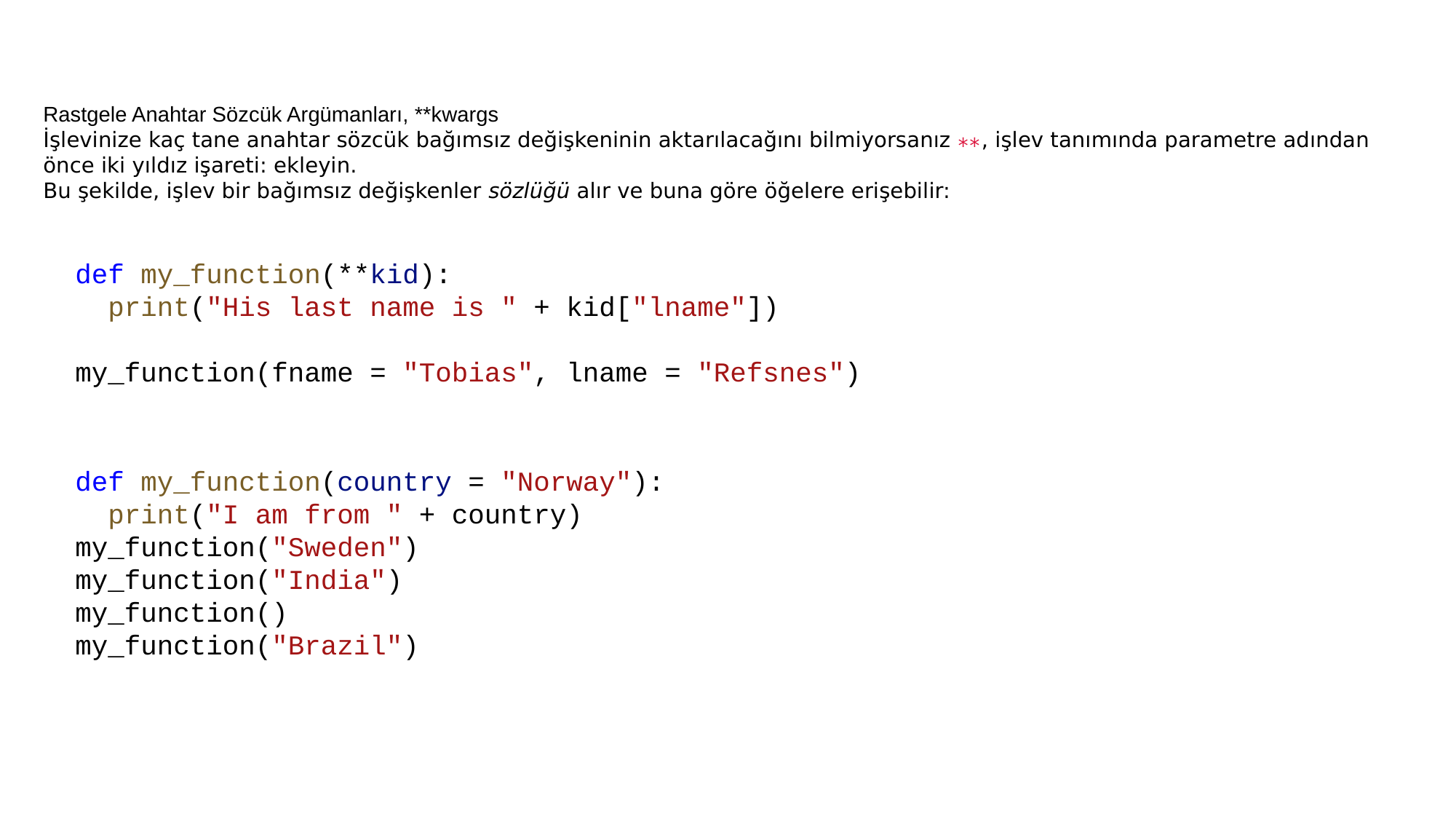

Rastgele Anahtar Sözcük Argümanları, **kwargs
İşlevinize kaç tane anahtar sözcük bağımsız değişkeninin aktarılacağını bilmiyorsanız **, işlev tanımında parametre adından
önce iki yıldız işareti: ekleyin.
Bu şekilde, işlev bir bağımsız değişkenler sözlüğü alır ve buna göre öğelere erişebilir:
def my_function(**kid):
  print("His last name is " + kid["lname"])
my_function(fname = "Tobias", lname = "Refsnes")
def my_function(country = "Norway"):
  print("I am from " + country)
my_function("Sweden")
my_function("India")
my_function()
my_function("Brazil")